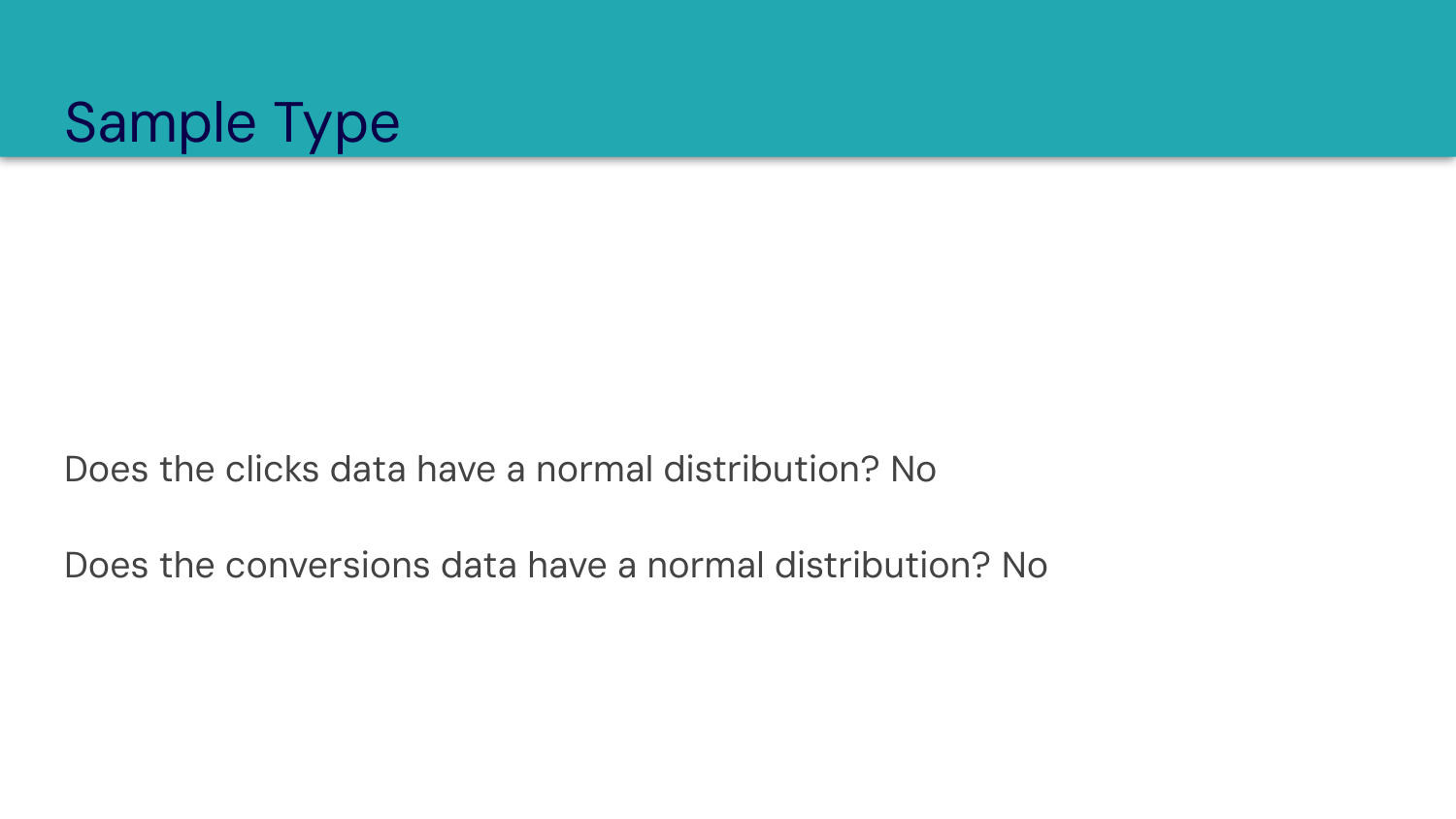

# Sample Type
Does the clicks data have a normal distribution? No
Does the conversions data have a normal distribution? No